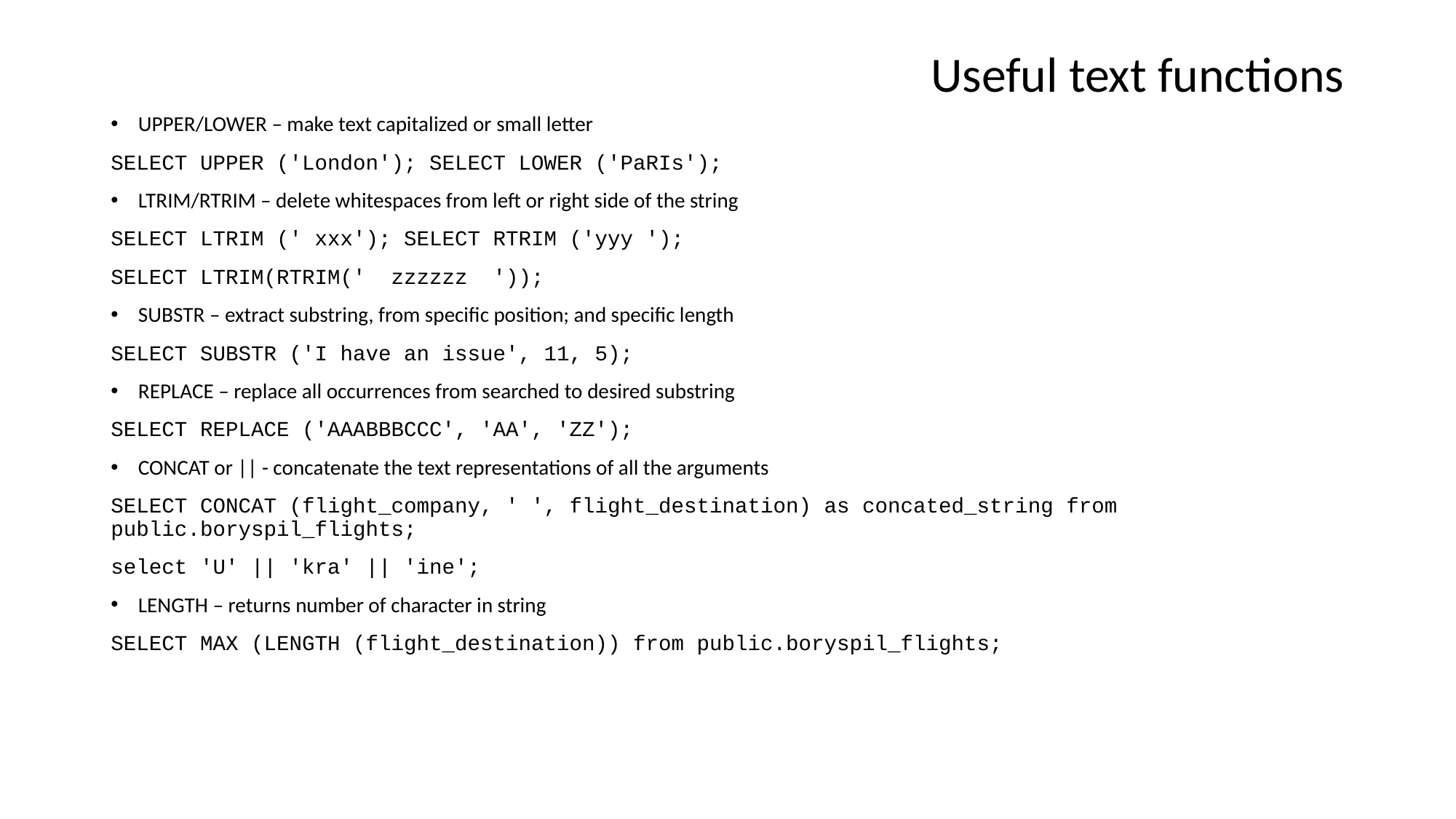

# Useful text functions
UPPER/LOWER – make text capitalized or small letter
SELECT UPPER ('London'); SELECT LOWER ('PaRIs');
LTRIM/RTRIM – delete whitespaces from left or right side of the string
SELECT LTRIM (' xxx'); SELECT RTRIM ('yyy ');
SELECT LTRIM(RTRIM('  zzzzzz  '));
SUBSTR – extract substring, from specific position; and specific length
SELECT SUBSTR ('I have an issue', 11, 5);
REPLACE – replace all occurrences from searched to desired substring
SELECT REPLACE ('AAABBBCCC', 'AA', 'ZZ');
CONCAT or || - concatenate the text representations of all the arguments
SELECT CONCAT (flight_company, ' ', flight_destination) as concated_string from public.boryspil_flights;
select 'U' || 'kra' || 'ine';
LENGTH – returns number of character in string
SELECT MAX (LENGTH (flight_destination)) from public.boryspil_flights;